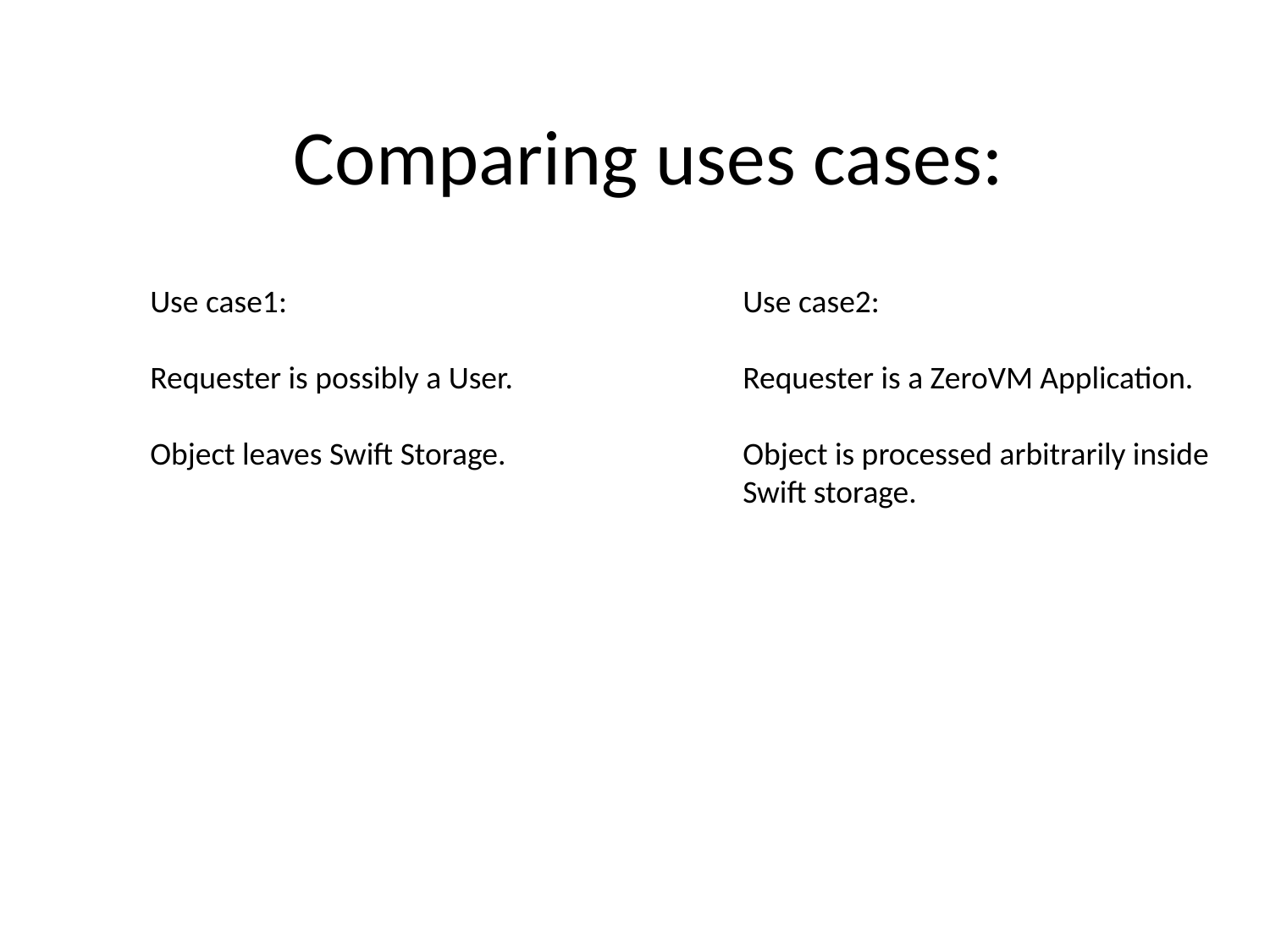

Comparing uses cases:
Use case1:

Requester is possibly a User.

Object leaves Swift Storage.

Use case2:

Requester is a ZeroVM Application.

Object is processed arbitrarily inside Swift storage.